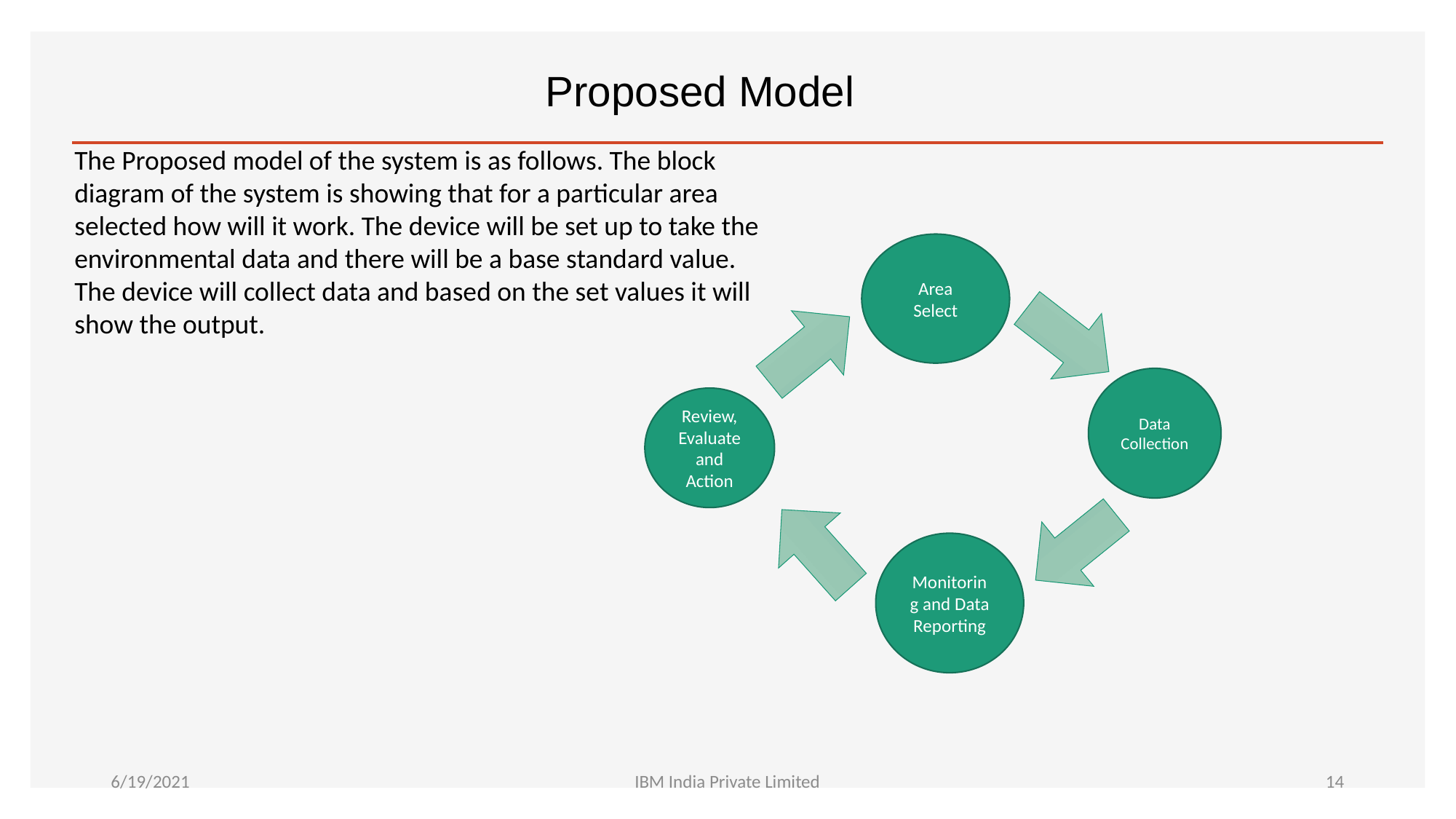

Proposed Model
The Proposed model of the system is as follows. The block diagram of the system is showing that for a particular area selected how will it work. The device will be set up to take the environmental data and there will be a base standard value. The device will collect data and based on the set values it will show the output.
Area Select

Data Collection
Review, Evaluate and Action

Monitoring and Data Reporting
6/19/2021
IBM India Private Limited
14